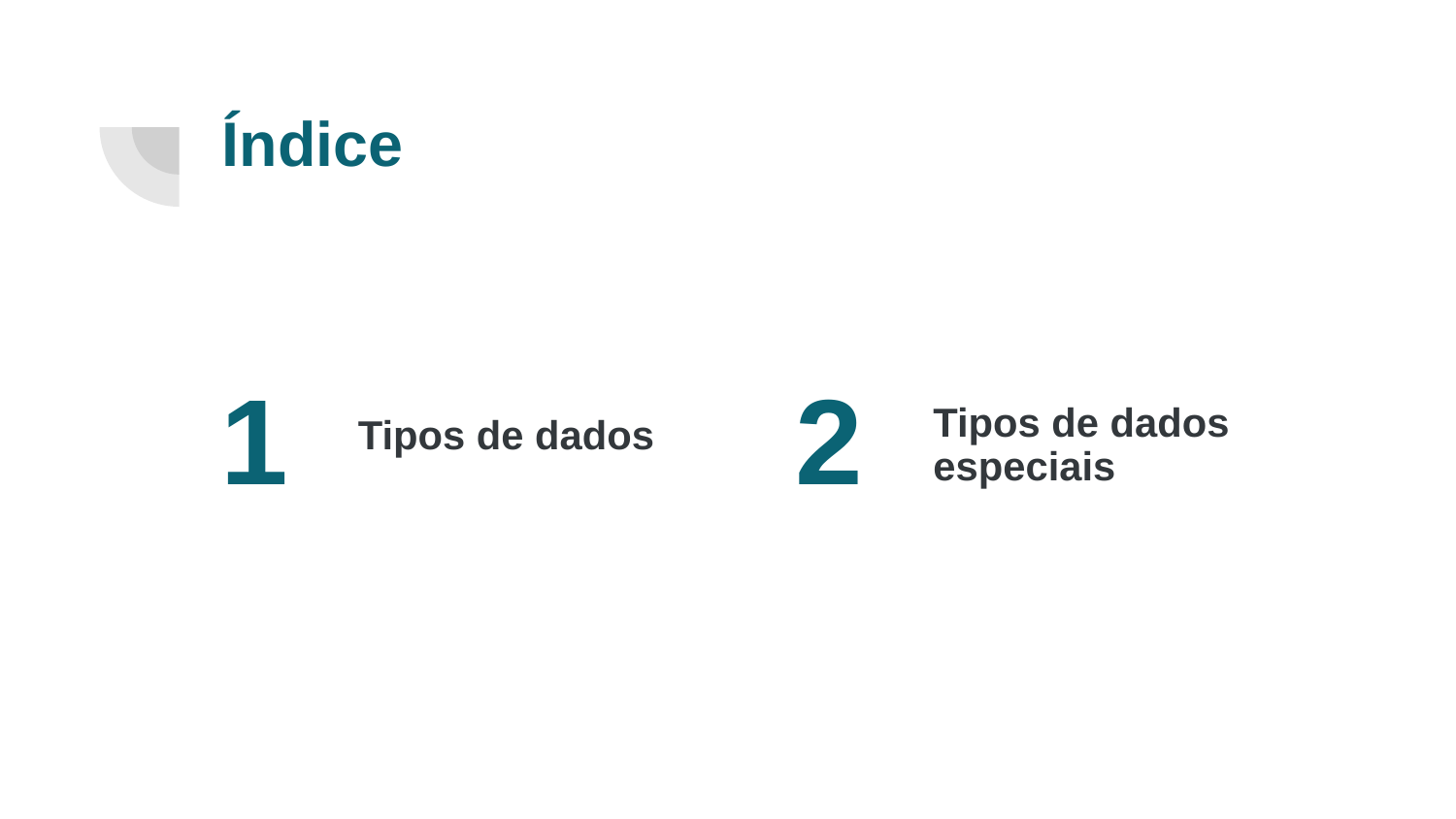

# Índice
1
2
Tipos de dados
Tipos de dados especiais